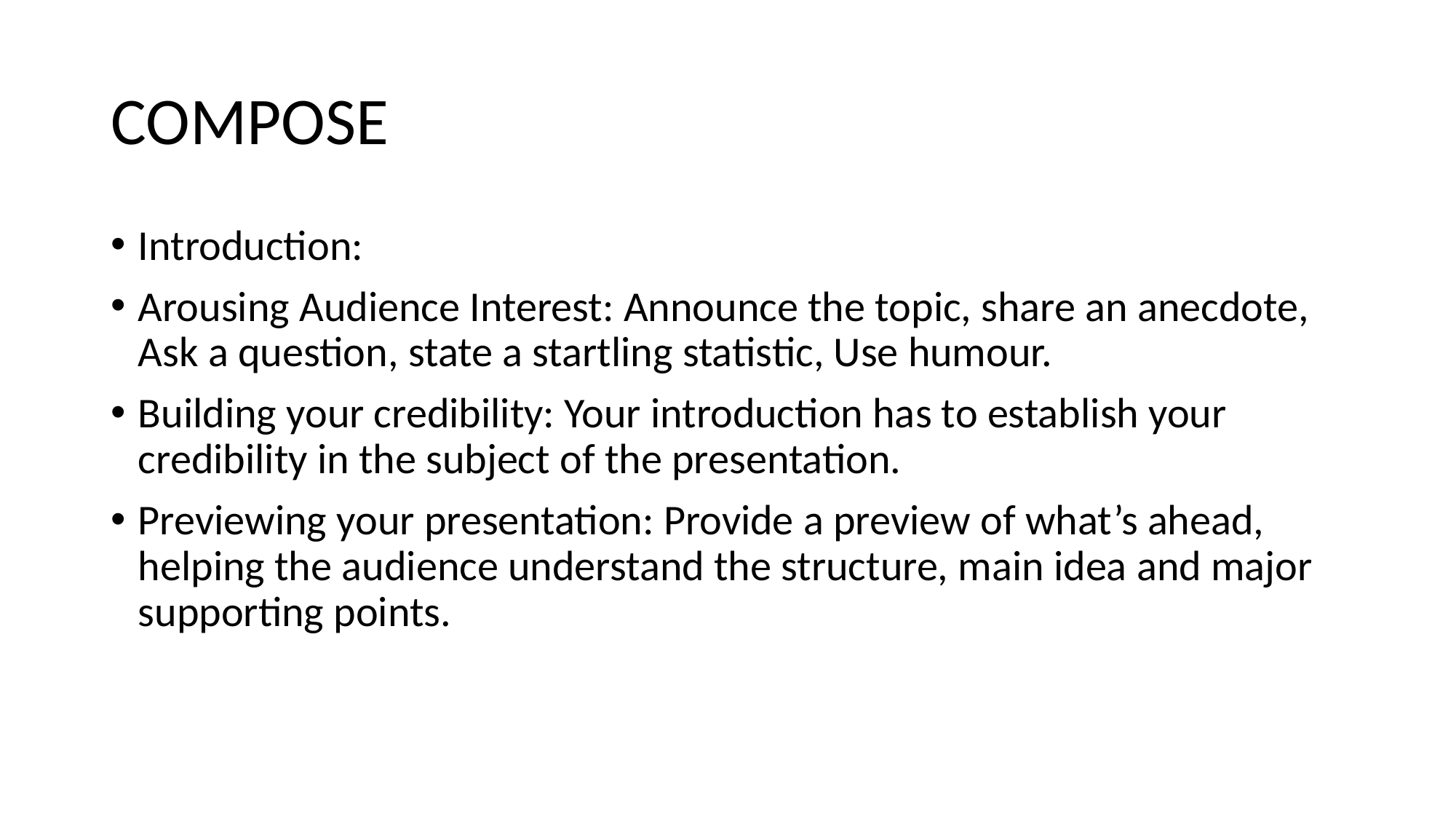

# COMPOSE
Introduction:
Arousing Audience Interest: Announce the topic, share an anecdote, Ask a question, state a startling statistic, Use humour.
Building your credibility: Your introduction has to establish your credibility in the subject of the presentation.
Previewing your presentation: Provide a preview of what’s ahead, helping the audience understand the structure, main idea and major supporting points.